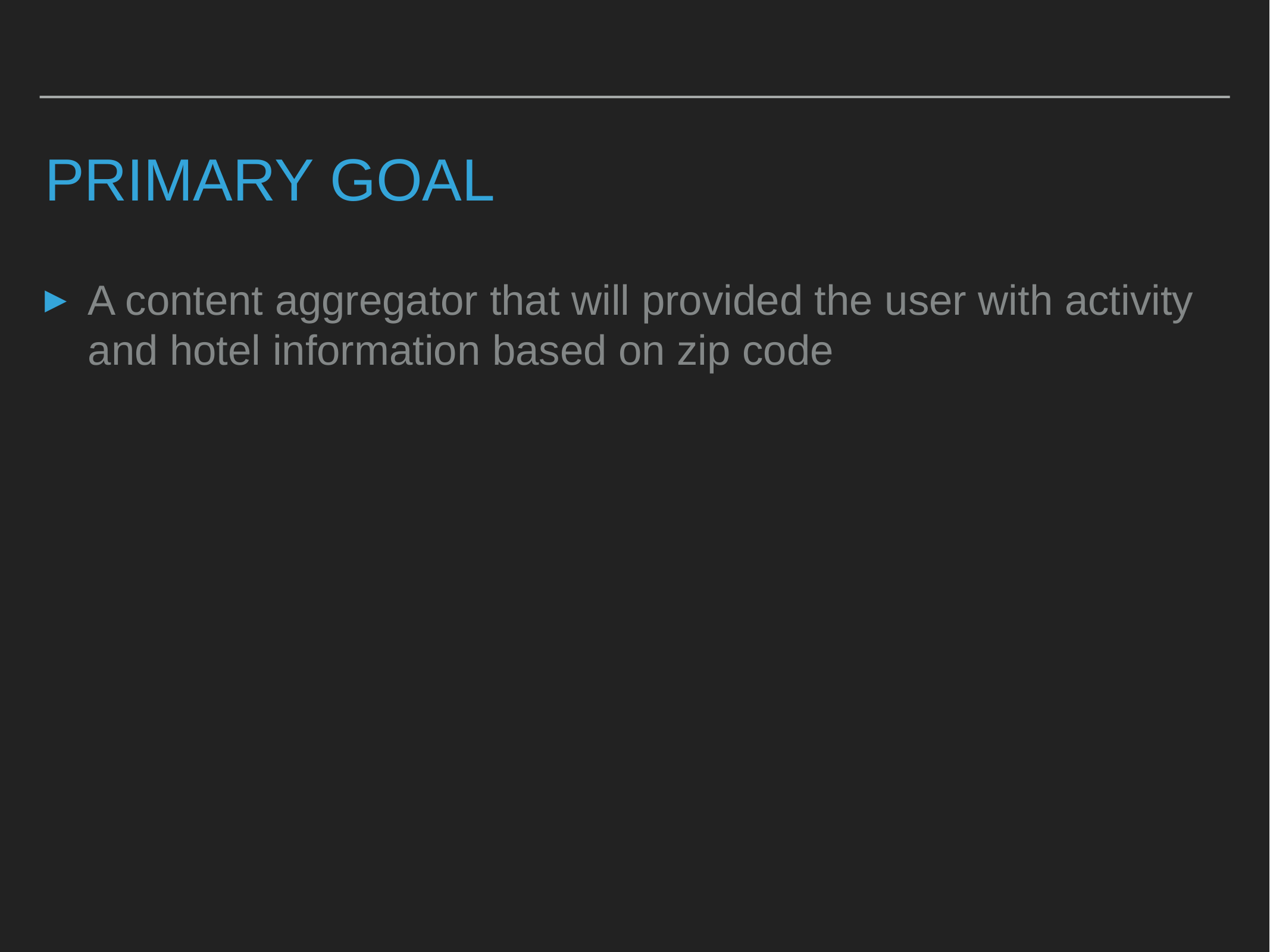

# Primary goal
A content aggregator that will provided the user with activity and hotel information based on zip code